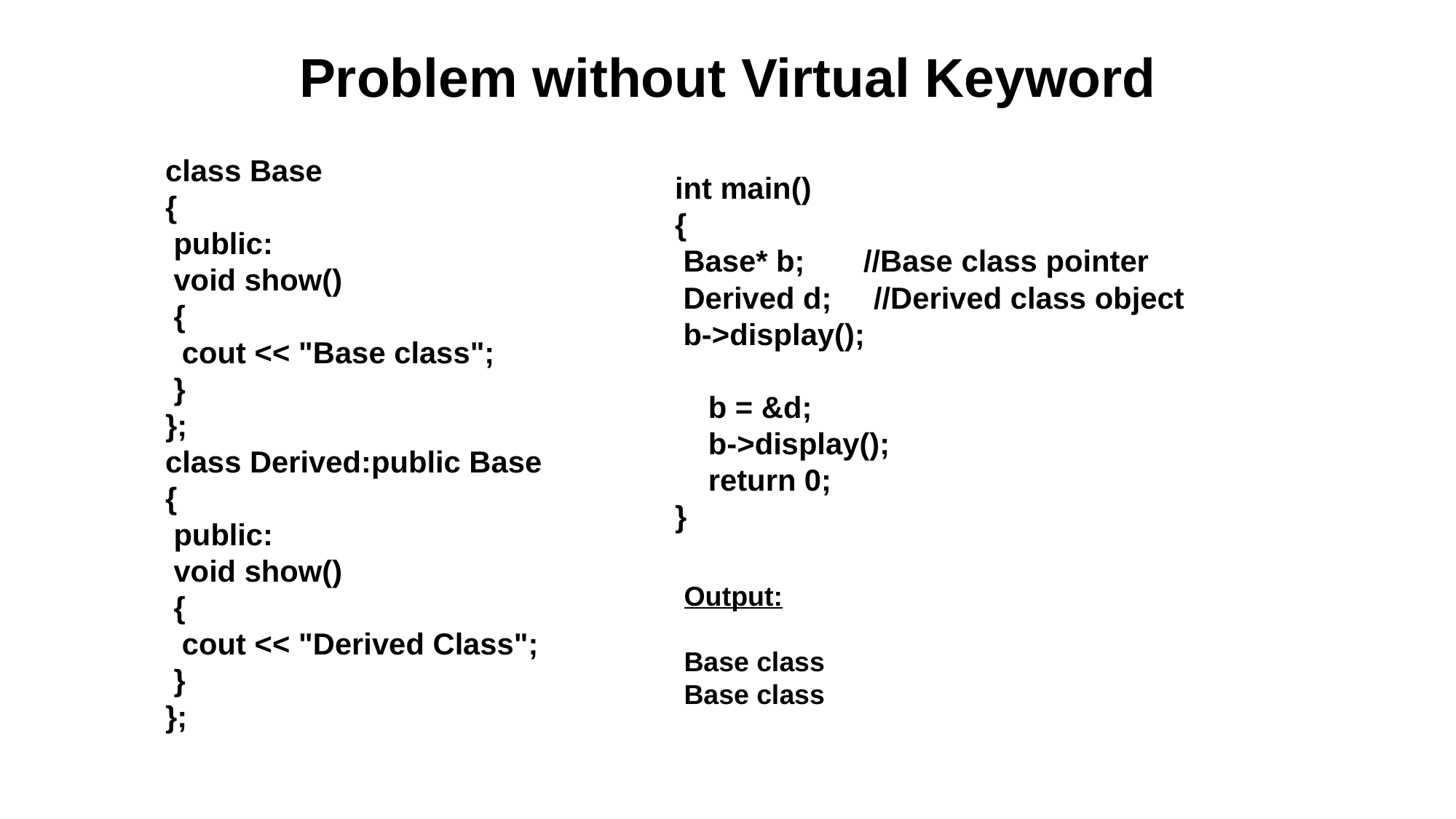

# Problem without Virtual Keyword
class Base
{
 public:
 void show()
 {
  cout << "Base class";
 }
};
class Derived:public Base
{
 public:
 void show()
 {
  cout << "Derived Class";
 }
};

int main()
{
 Base* b;       //Base class pointer
 Derived d;     //Derived class object
 b->display();

    b = &d;
    b->display();
    return 0;
}
Output:

Base class
Base class